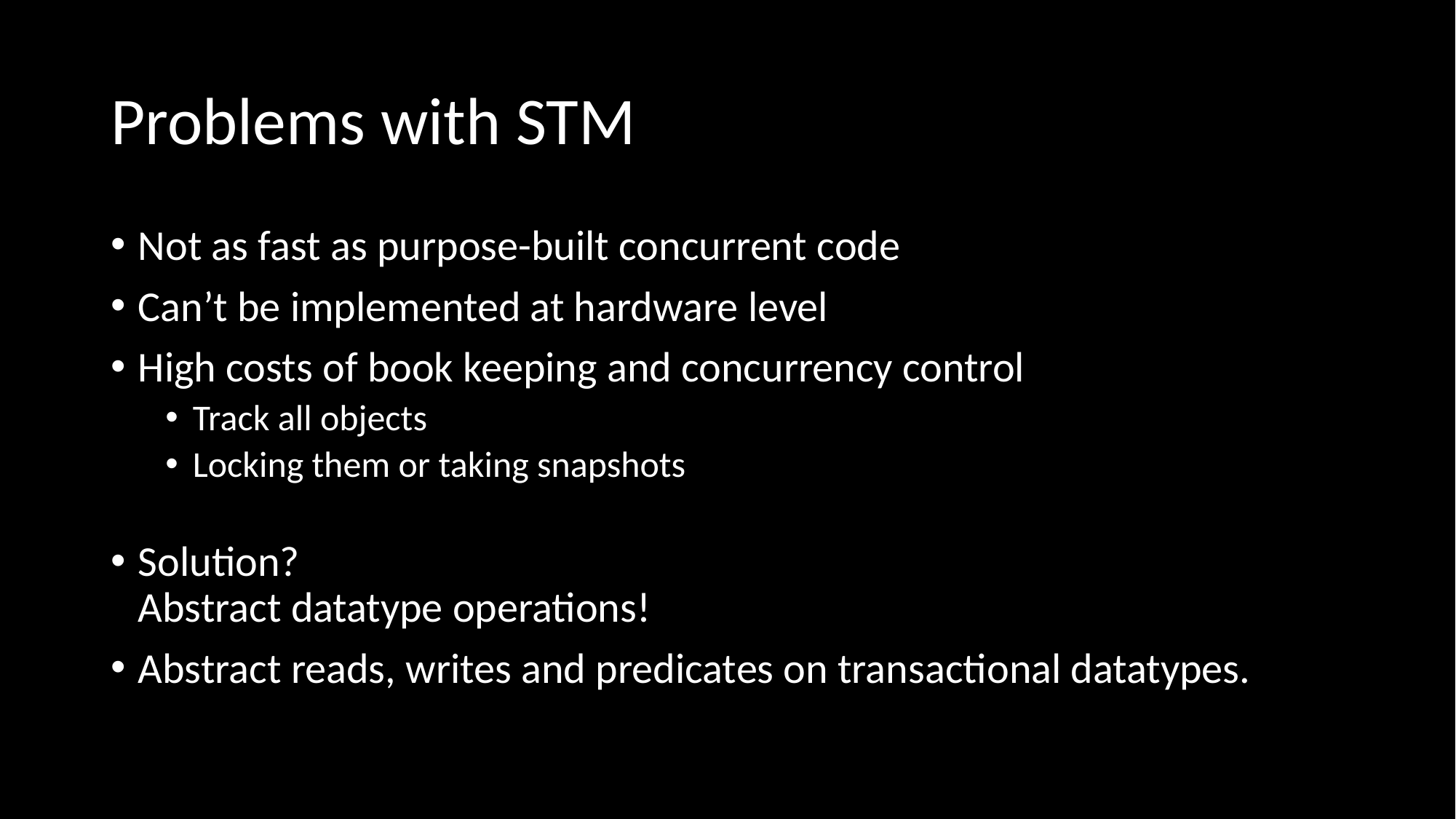

# Problems with STM
Not as fast as purpose-built concurrent code
Can’t be implemented at hardware level
High costs of book keeping and concurrency control
Track all objects
Locking them or taking snapshots
Solution?
Abstract datatype operations!
Abstract reads, writes and predicates on transactional datatypes.